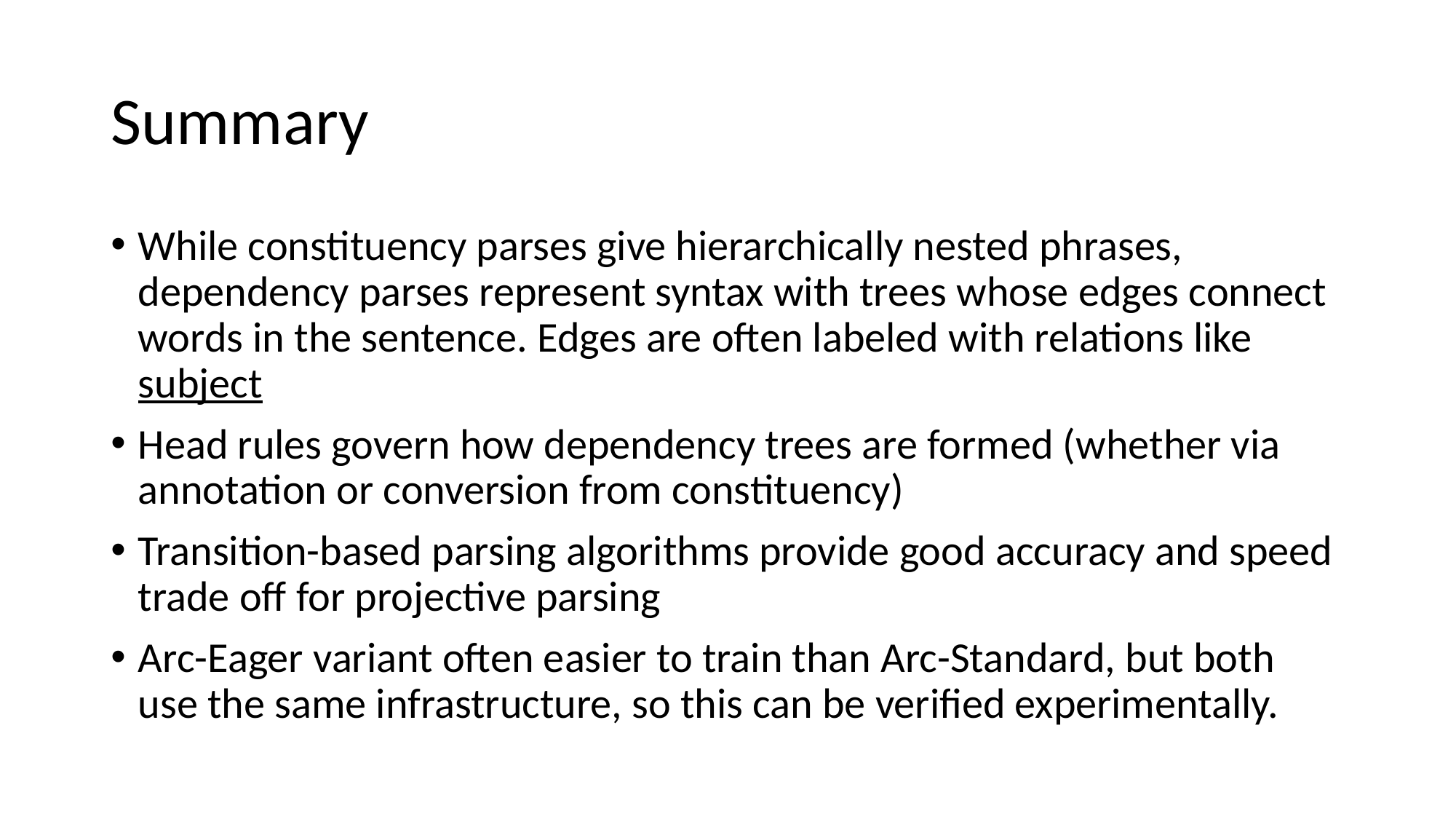

# Summary
While constituency parses give hierarchically nested phrases, dependency parses represent syntax with trees whose edges connect words in the sentence. Edges are often labeled with relations like subject
Head rules govern how dependency trees are formed (whether via annotation or conversion from constituency)
Transition-based parsing algorithms provide good accuracy and speed trade off for projective parsing
Arc-Eager variant often easier to train than Arc-Standard, but both use the same infrastructure, so this can be verified experimentally.